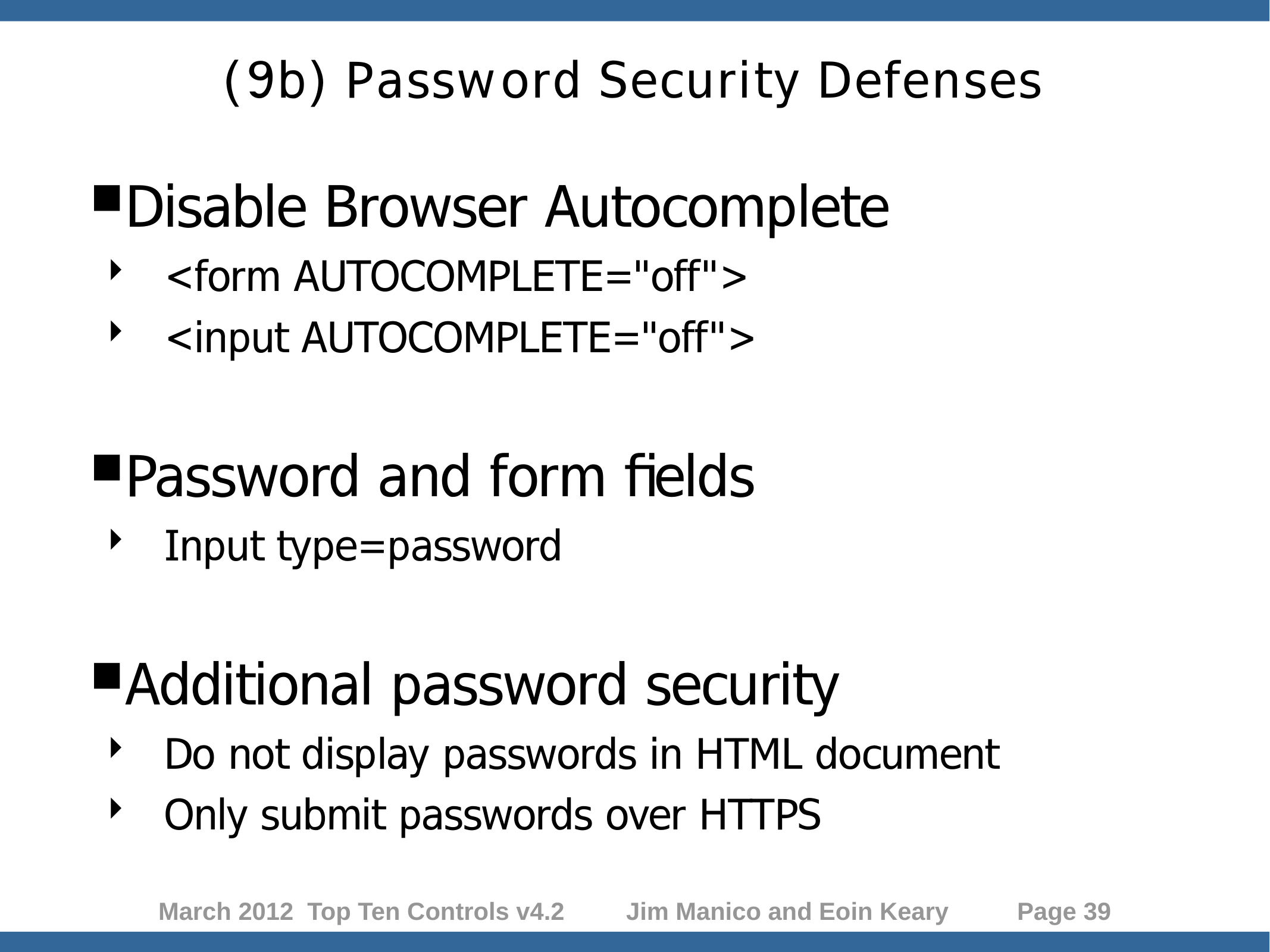

# (9b) Password Security Defenses
Disable Browser Autocomplete
<form AUTOCOMPLETE="off">
<input AUTOCOMPLETE="off">

Password and form fields
Input type=password

Additional password security
Do not display passwords in HTML document
Only submit passwords over HTTPS